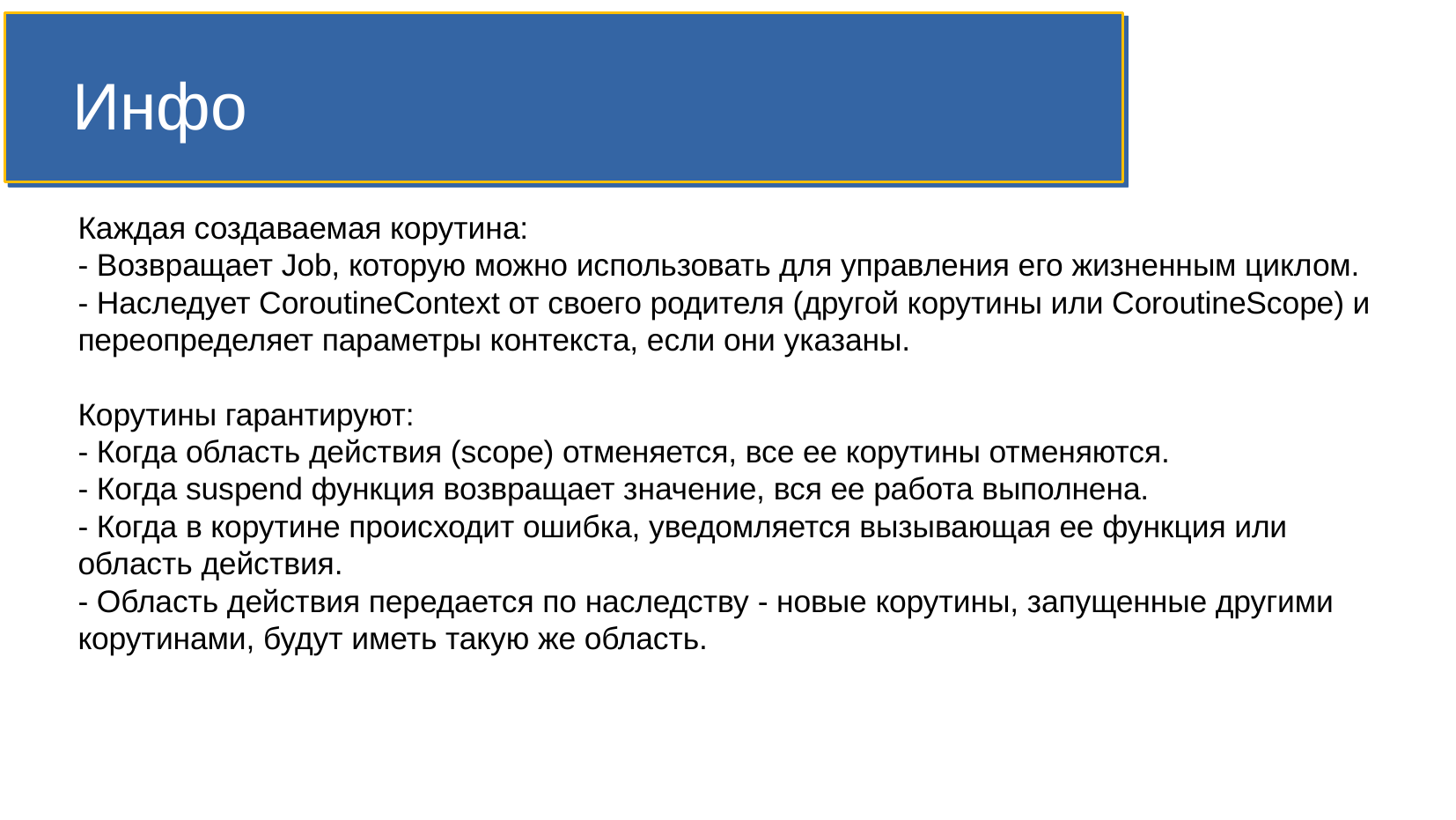

Инфо
Каждая создаваемая корутина:
- Возвращает Job, которую можно использовать для управления его жизненным циклом.
- Наследует CoroutineContext от своего родителя (другой корутины или CoroutineScope) и переопределяет параметры контекста, если они указаны.

Корутины гарантируют:
- Когда область действия (scope) отменяется, все ее корутины отменяются.
- Когда suspend функция возвращает значение, вся ее работа выполнена.
- Когда в корутине происходит ошибка, уведомляется вызывающая ее функция или область действия.
- Область действия передается по наследству - новые корутины, запущенные другими корутинами, будут иметь такую же область.